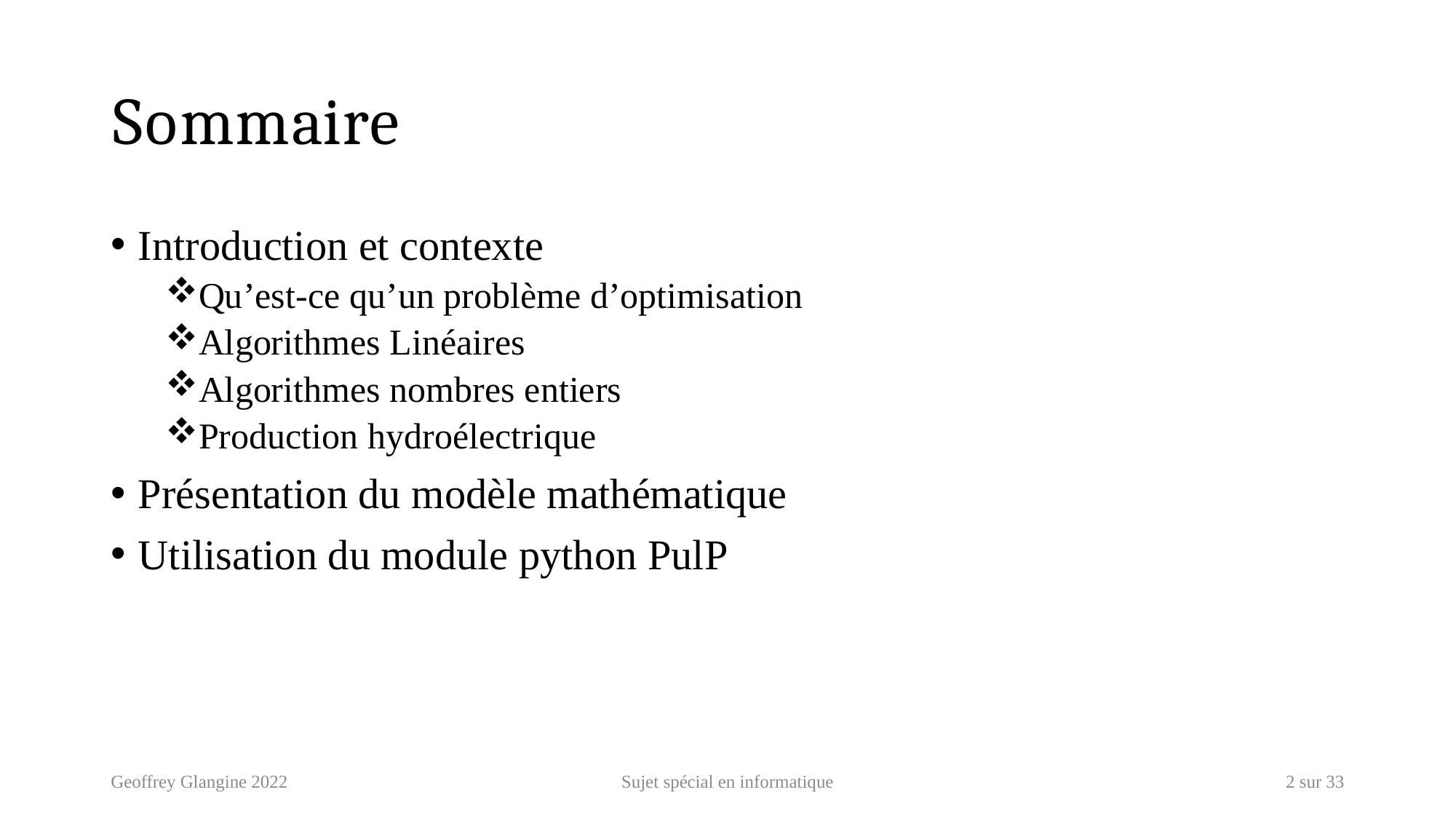

# Sommaire
Introduction et contexte
Qu’est-ce qu’un problème d’optimisation
Algorithmes Linéaires
Algorithmes nombres entiers
Production hydroélectrique
Présentation du modèle mathématique
Utilisation du module python PulP
Geoffrey Glangine 2022
Sujet spécial en informatique
2 sur 33